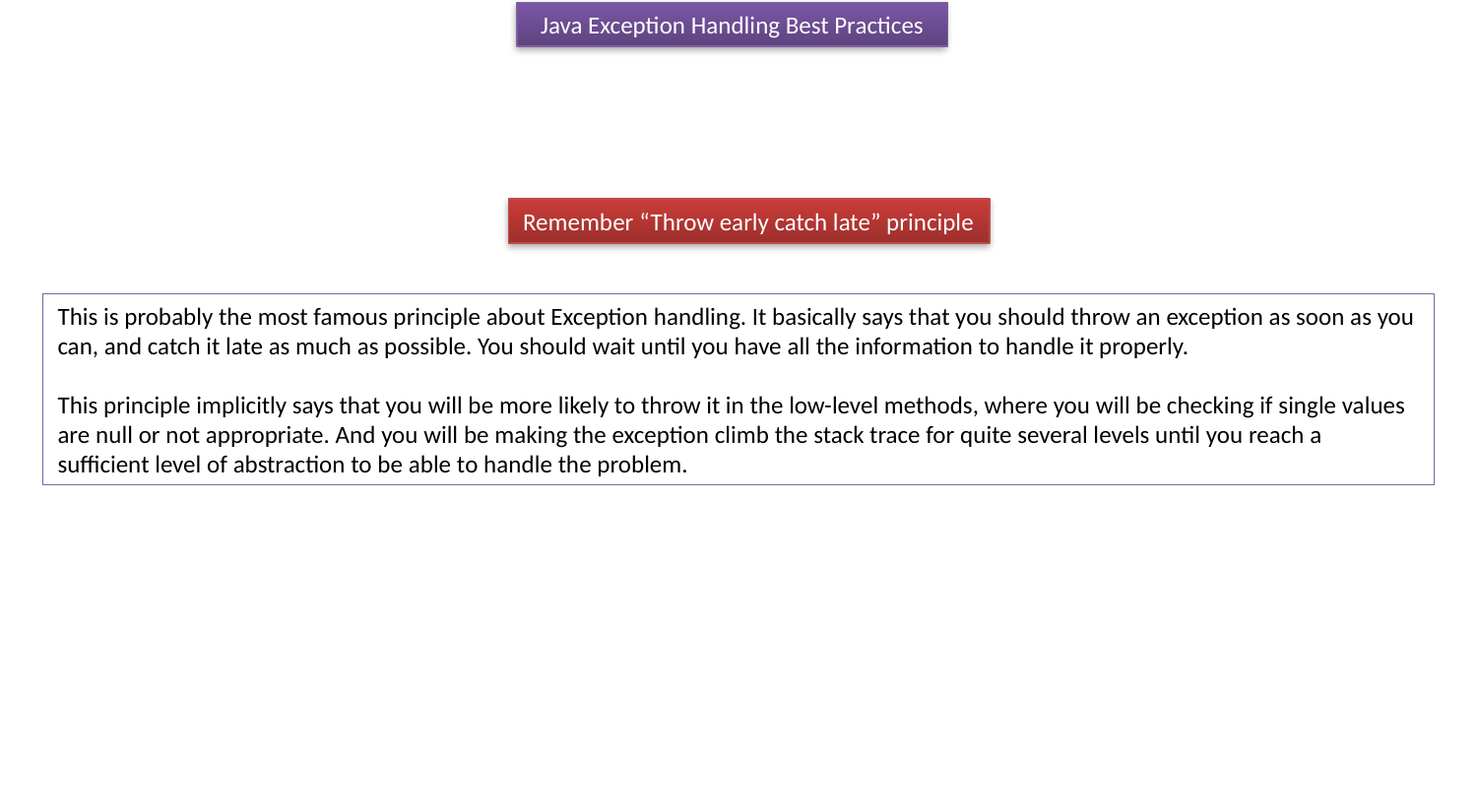

Java Exception Handling Best Practices
Remember “Throw early catch late” principle
This is probably the most famous principle about Exception handling. It basically says that you should throw an exception as soon as you can, and catch it late as much as possible. You should wait until you have all the information to handle it properly.

This principle implicitly says that you will be more likely to throw it in the low-level methods, where you will be checking if single values are null or not appropriate. And you will be making the exception climb the stack trace for quite several levels until you reach a sufficient level of abstraction to be able to handle the problem.